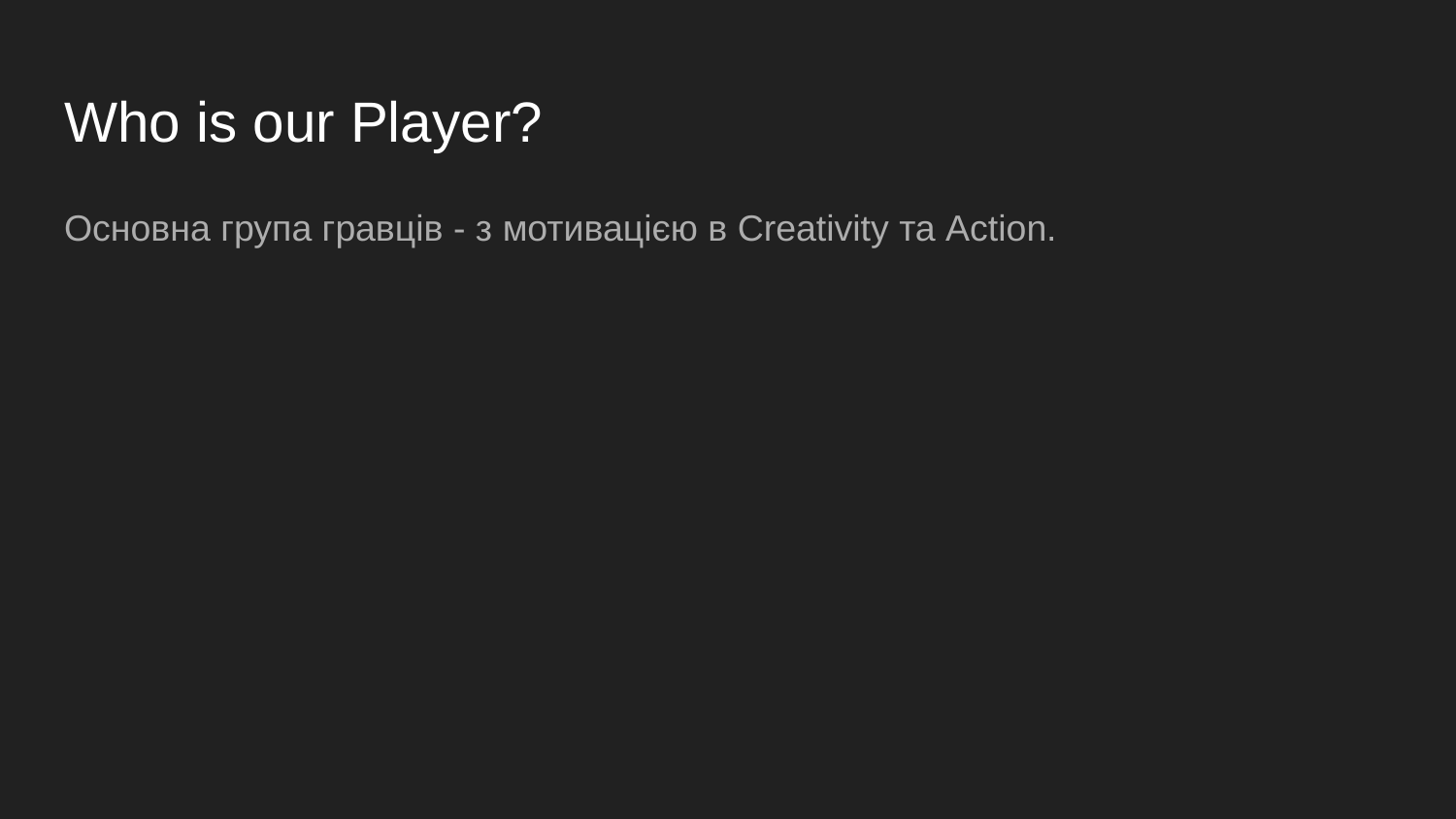

# Who is our Player?
Основна група гравців - з мотивацією в Creativity та Action.